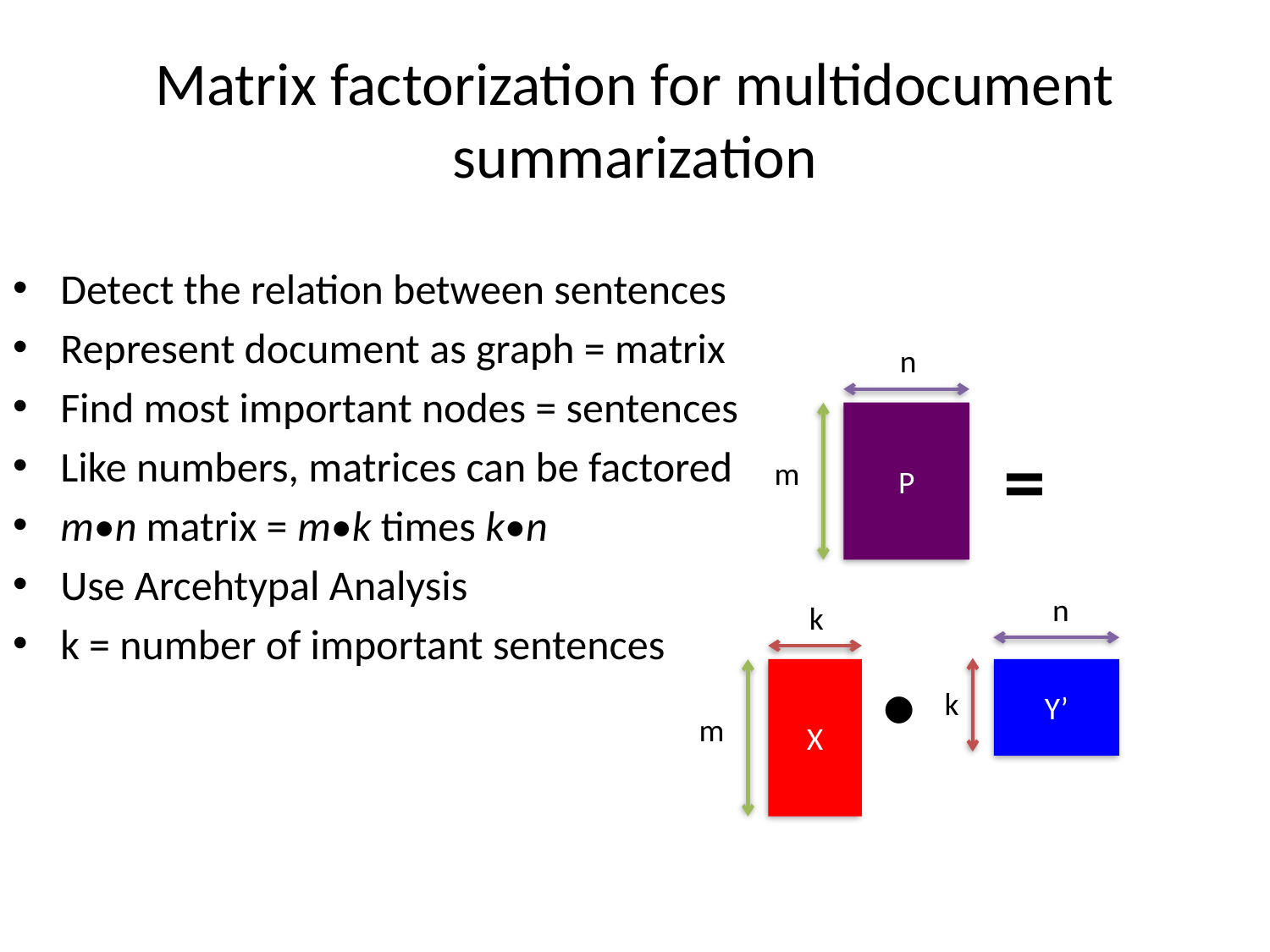

# Matrix factorization for multidocument summarization
Detect the relation between sentences
Represent document as graph = matrix
Find most important nodes = sentences
Like numbers, matrices can be factored
m•n matrix = m•k times k•n
Use Arcehtypal Analysis
k = number of important sentences
n
P
=
m
n
k
•
X
Y’
k
m